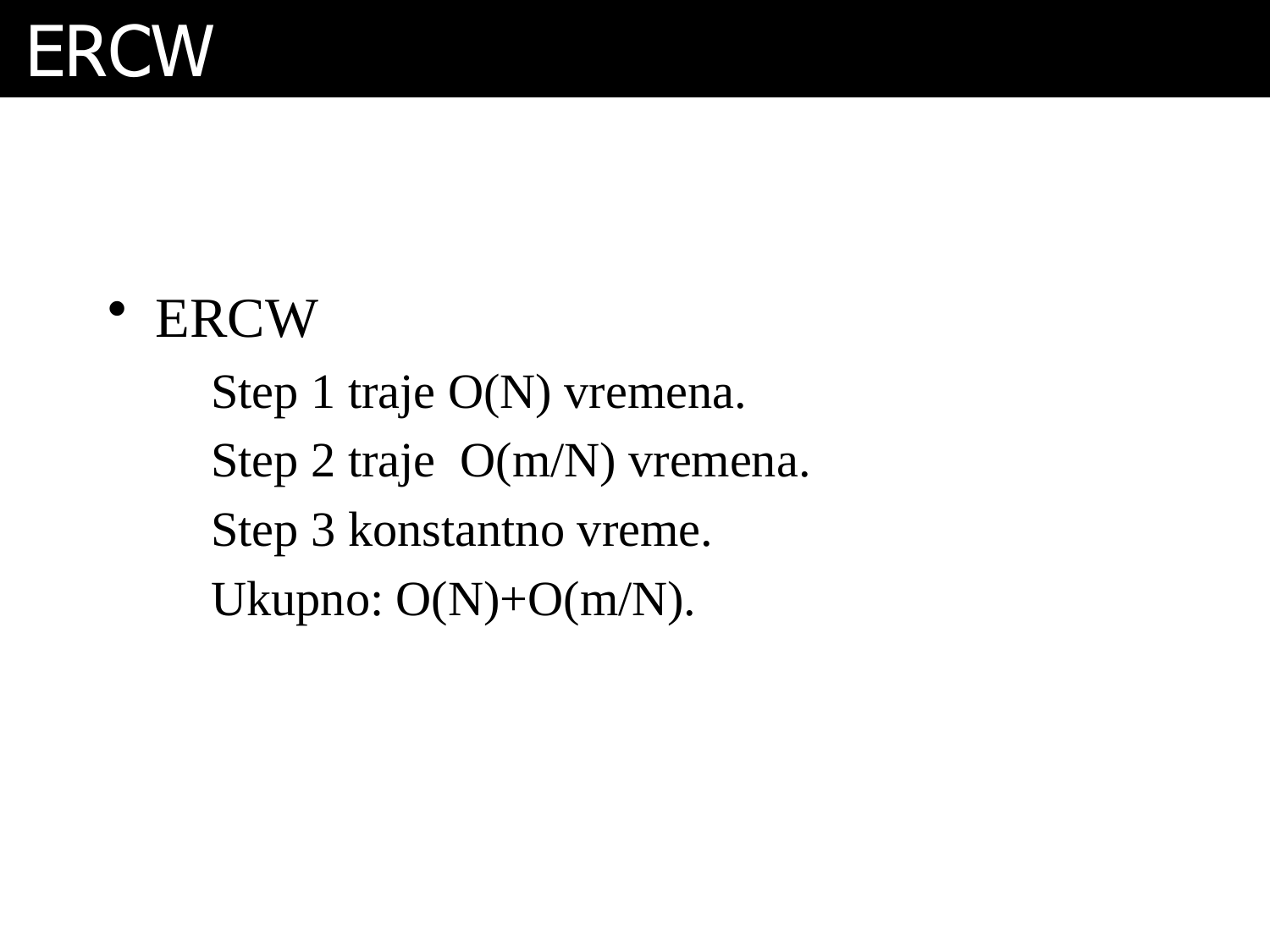

# ERCW
ERCW
Step 1 traje O(N) vremena.
Step 2 traje  O(m/N) vremena.
Step 3 konstantno vreme.
Ukupno: O(N)+O(m/N).